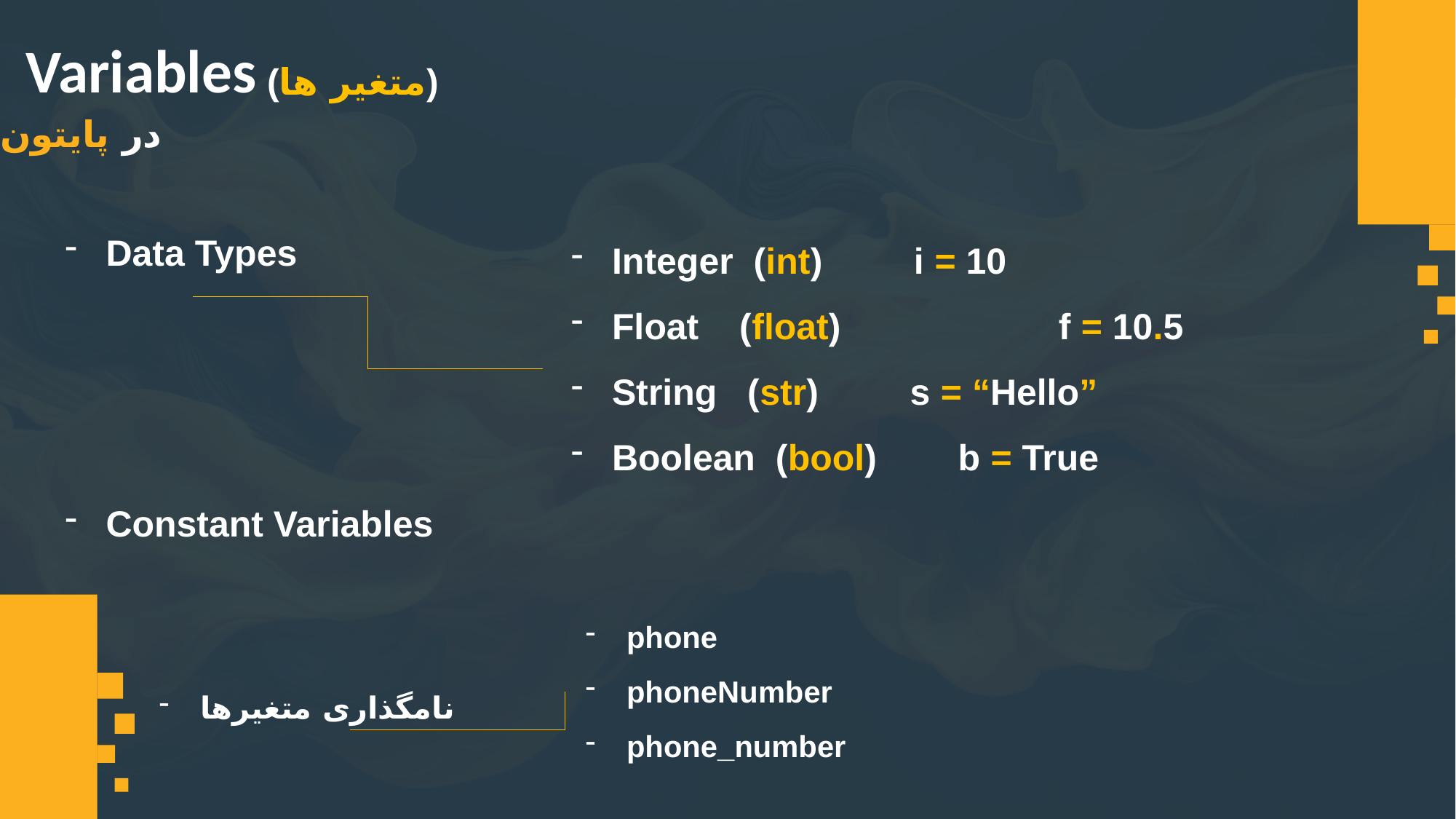

Variables
(متغیر ها)
در پایتون
Integer  (int)         i = 10
Float    (float)		 f = 10.5
String   (str)         s = “Hello”
Boolean  (bool)        b = True
Data Types

Constant Variables

phone
phoneNumber
phone_number

نامگذاری متغیرها